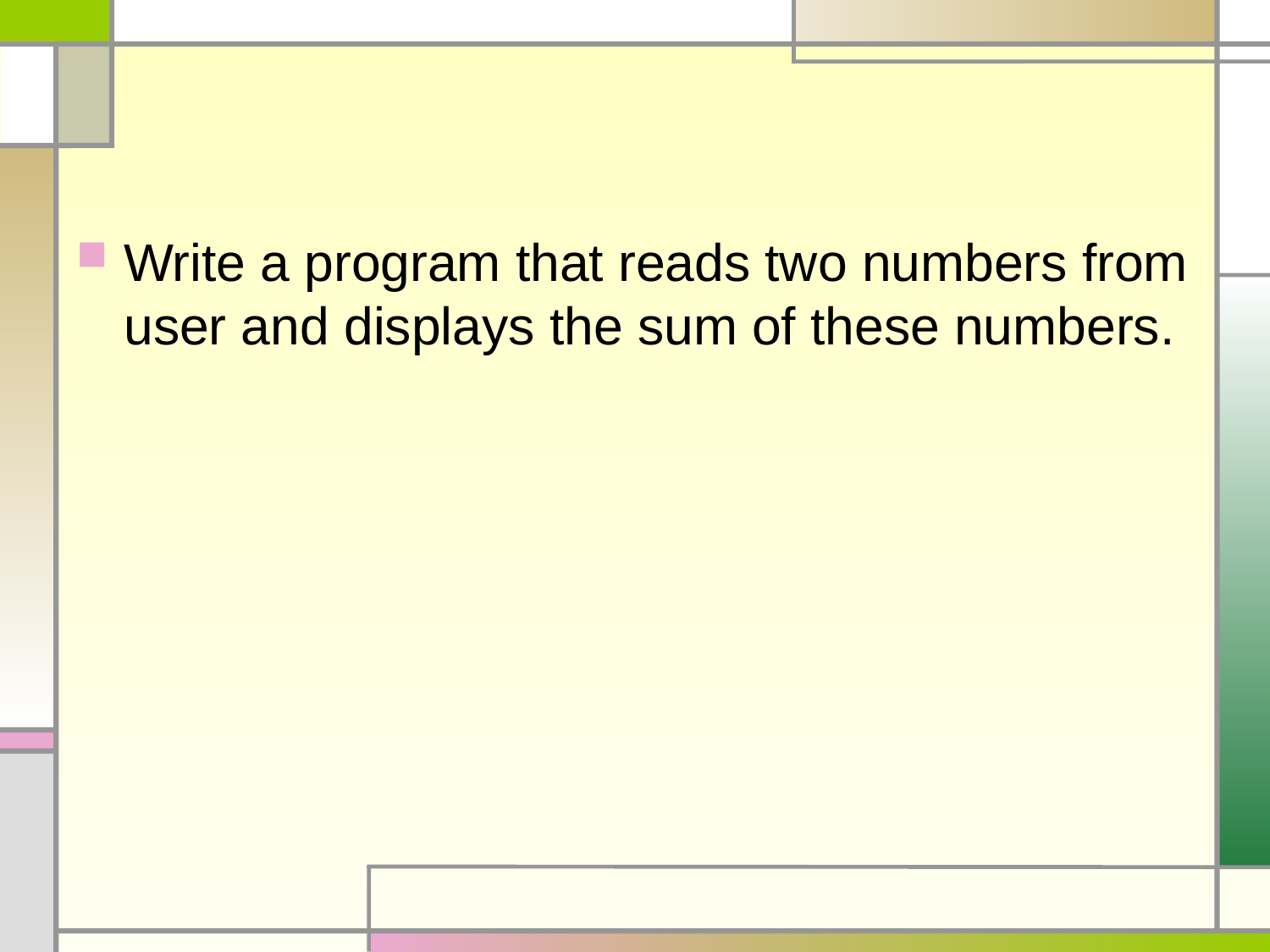

#
Write a program that reads two numbers from user and displays the sum of these numbers.